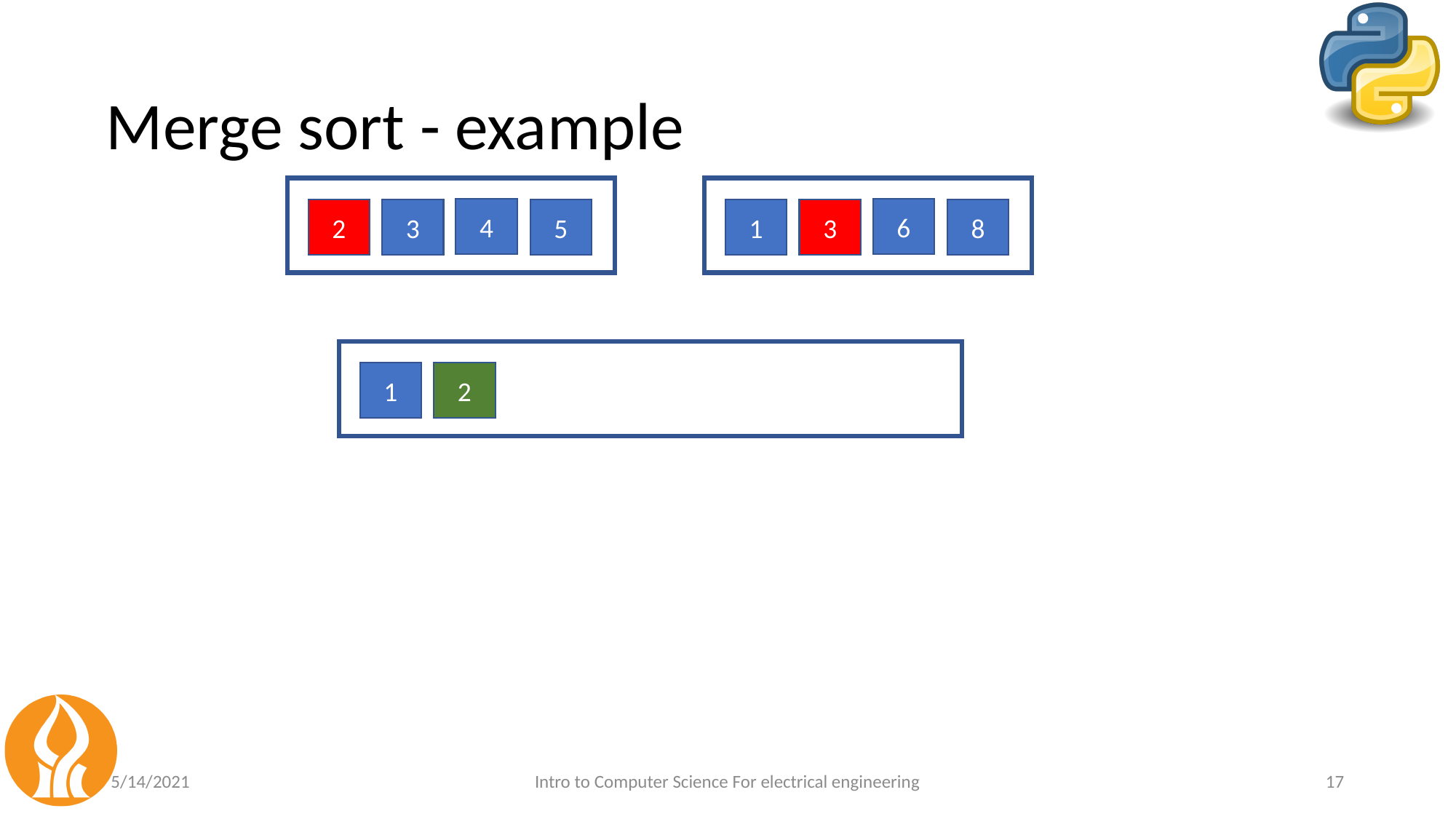

# Merge sort - example

4
2
3
5

6
1
3
8

8
2
1
6
1
2
4
3
5/14/2021
Intro to Computer Science For electrical engineering
17